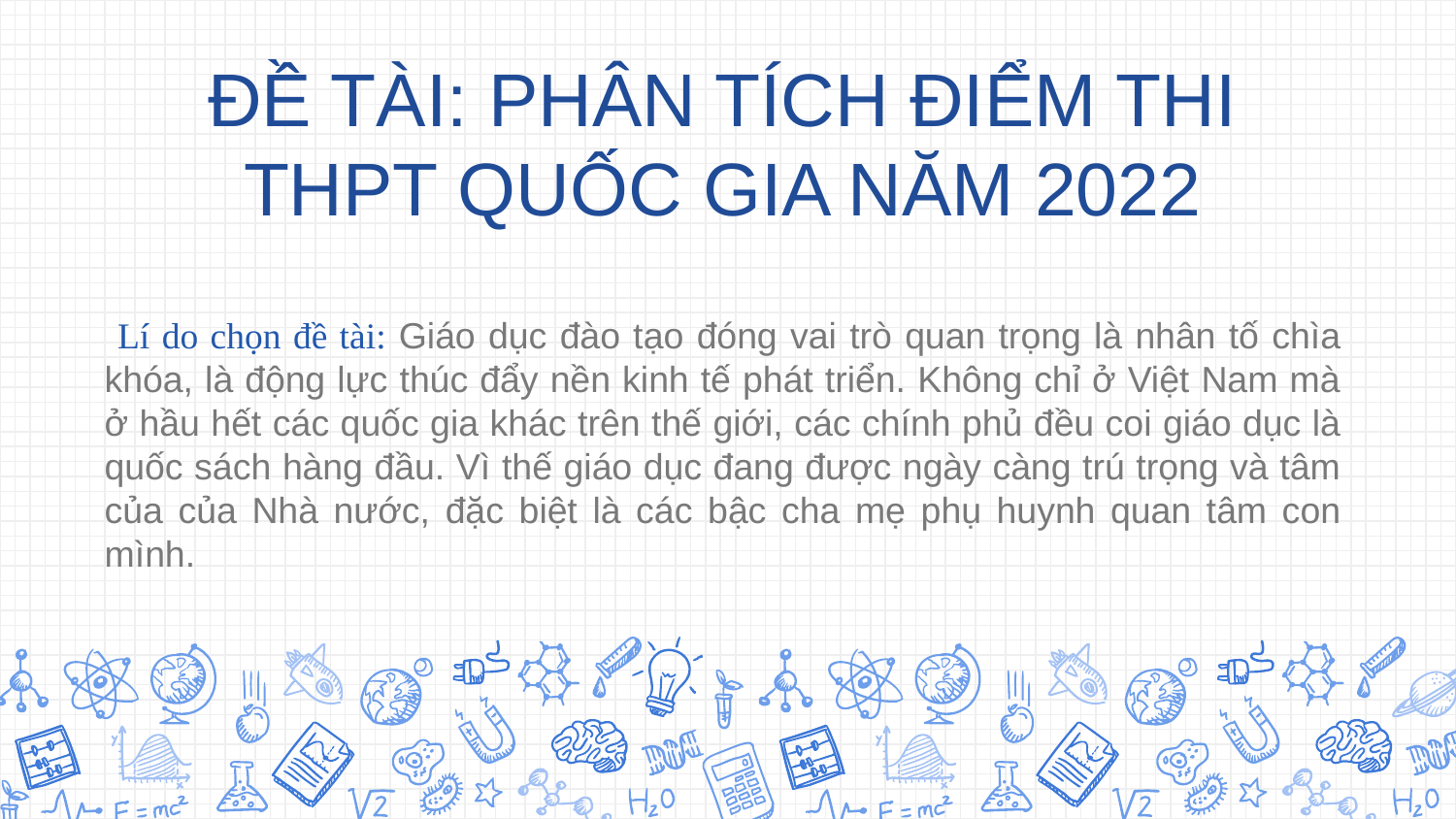

# ĐỀ TÀI: PHÂN TÍCH ĐIỂM THI THPT QUỐC GIA NĂM 2022
 Lí do chọn đề tài: Giáo dục đào tạo đóng vai trò quan trọng là nhân tố chìa khóa, là động lực thúc đẩy nền kinh tế phát triển. Không chỉ ở Việt Nam mà ở hầu hết các quốc gia khác trên thế giới, các chính phủ đều coi giáo dục là quốc sách hàng đầu. Vì thế giáo dục đang được ngày càng trú trọng và tâm của của Nhà nước, đặc biệt là các bậc cha mẹ phụ huynh quan tâm con mình.